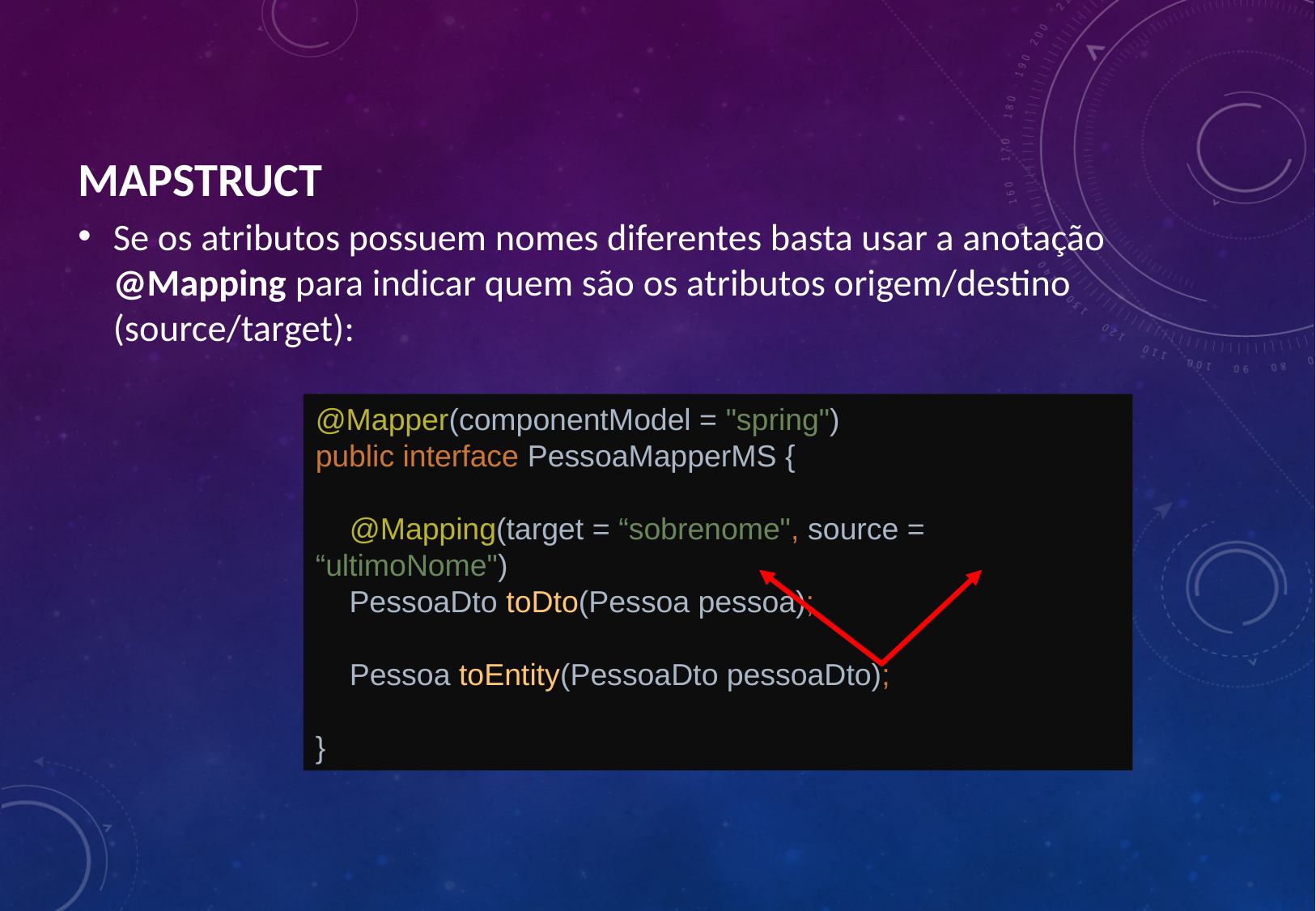

# mapstruct
Se os atributos possuem nomes diferentes basta usar a anotação @Mapping para indicar quem são os atributos origem/destino (source/target):
@Mapper(componentModel = "spring")
public interface PessoaMapperMS {
    @Mapping(target = “sobrenome", source = “ultimoNome")
    PessoaDto toDto(Pessoa pessoa);
    Pessoa toEntity(PessoaDto pessoaDto);
}